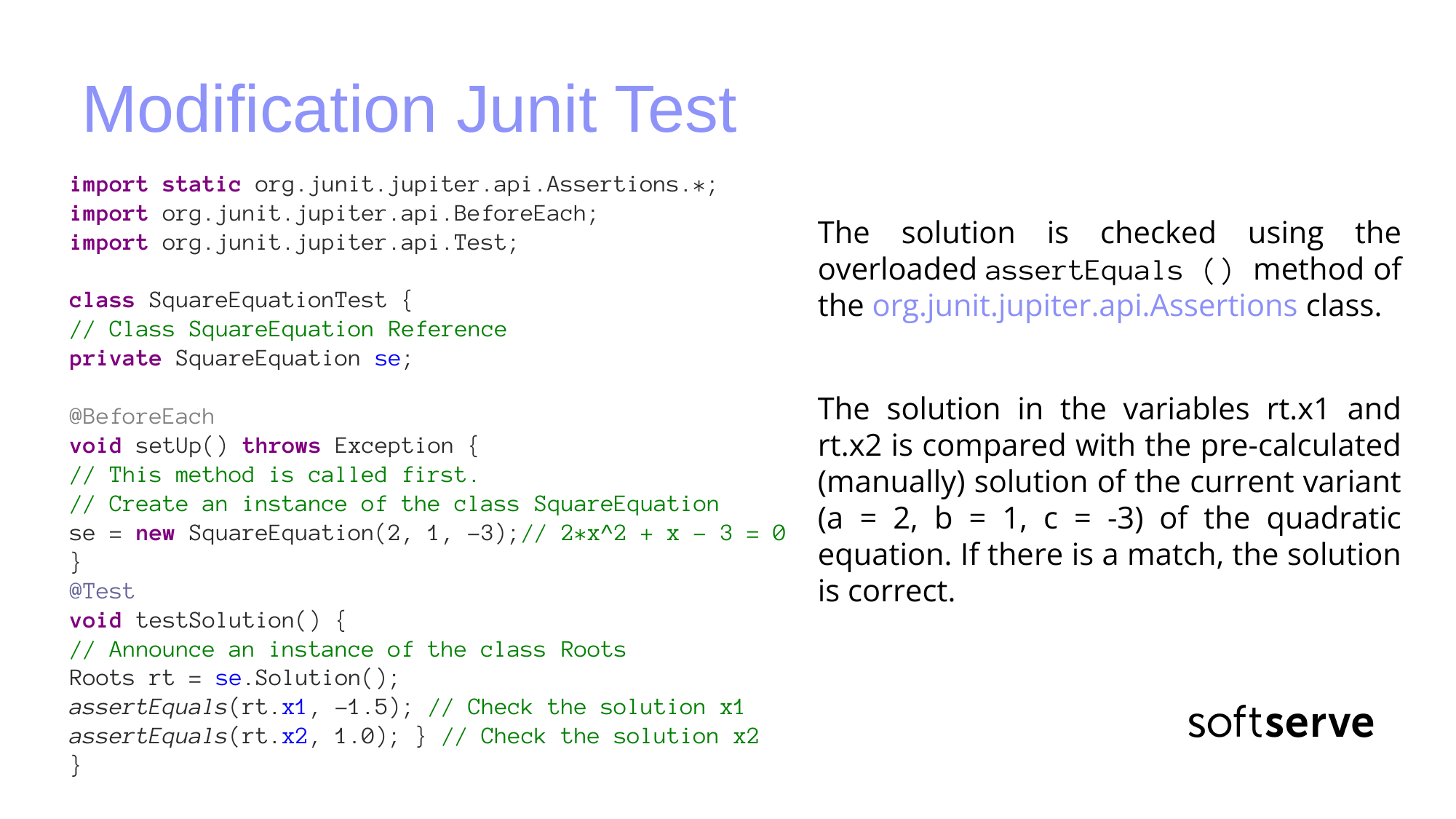

# Modification Junit Test
import static org.junit.jupiter.api.Assertions.*;
import org.junit.jupiter.api.BeforeEach;
import org.junit.jupiter.api.Test;

class SquareEquationTest {
// Class SquareEquation Reference
private SquareEquation se;

@BeforeEach
void setUp() throws Exception {
// This method is called first.
// Create an instance of the class SquareEquation
se = new SquareEquation(2, 1, -3);// 2*x^2 + x - 3 = 0
}
@Test
void testSolution() {
// Announce an instance of the class Roots
Roots rt = se.Solution();
assertEquals(rt.x1, -1.5); // Check the solution x1
assertEquals(rt.x2, 1.0); } // Check the solution x2
}
The solution is checked using the overloaded assertEquals () method of the org.junit.jupiter.api.Assertions class.

The solution in the variables rt.x1 and rt.x2 is compared with the pre-calculated (manually) solution of the current variant (a = 2, b = 1, c = -3) of the quadratic equation. If there is a match, the solution is correct.